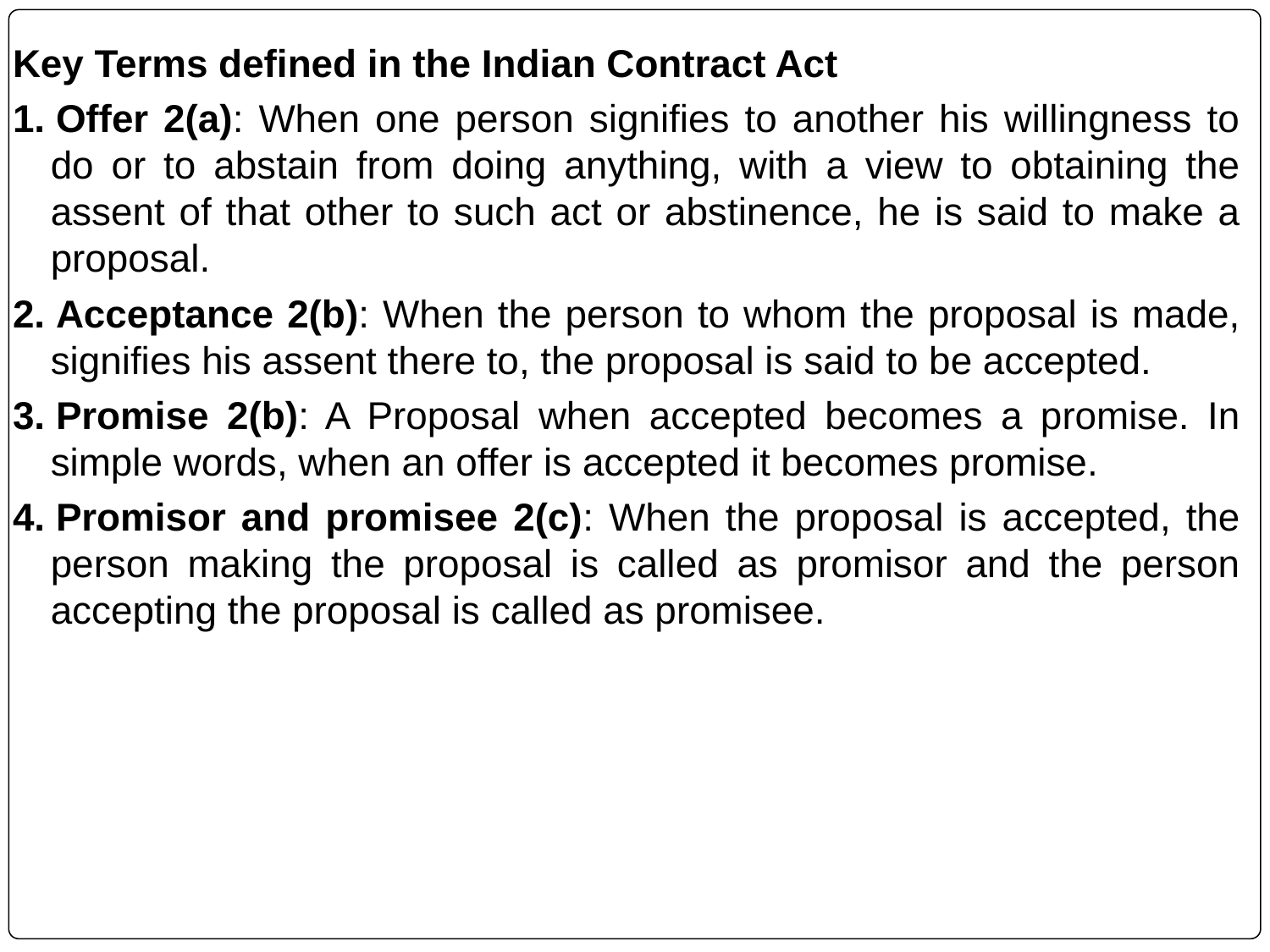

Key Terms defined in the Indian Contract Act
1. Offer 2(a): When one person signifies to another his willingness to do or to abstain from doing anything, with a view to obtaining the assent of that other to such act or abstinence, he is said to make a proposal.
2. Acceptance 2(b): When the person to whom the proposal is made, signifies his assent there to, the proposal is said to be accepted.
3. Promise 2(b): A Proposal when accepted becomes a promise. In simple words, when an offer is accepted it becomes promise.
4. Promisor and promisee 2(c): When the proposal is accepted, the person making the proposal is called as promisor and the person accepting the proposal is called as promisee.